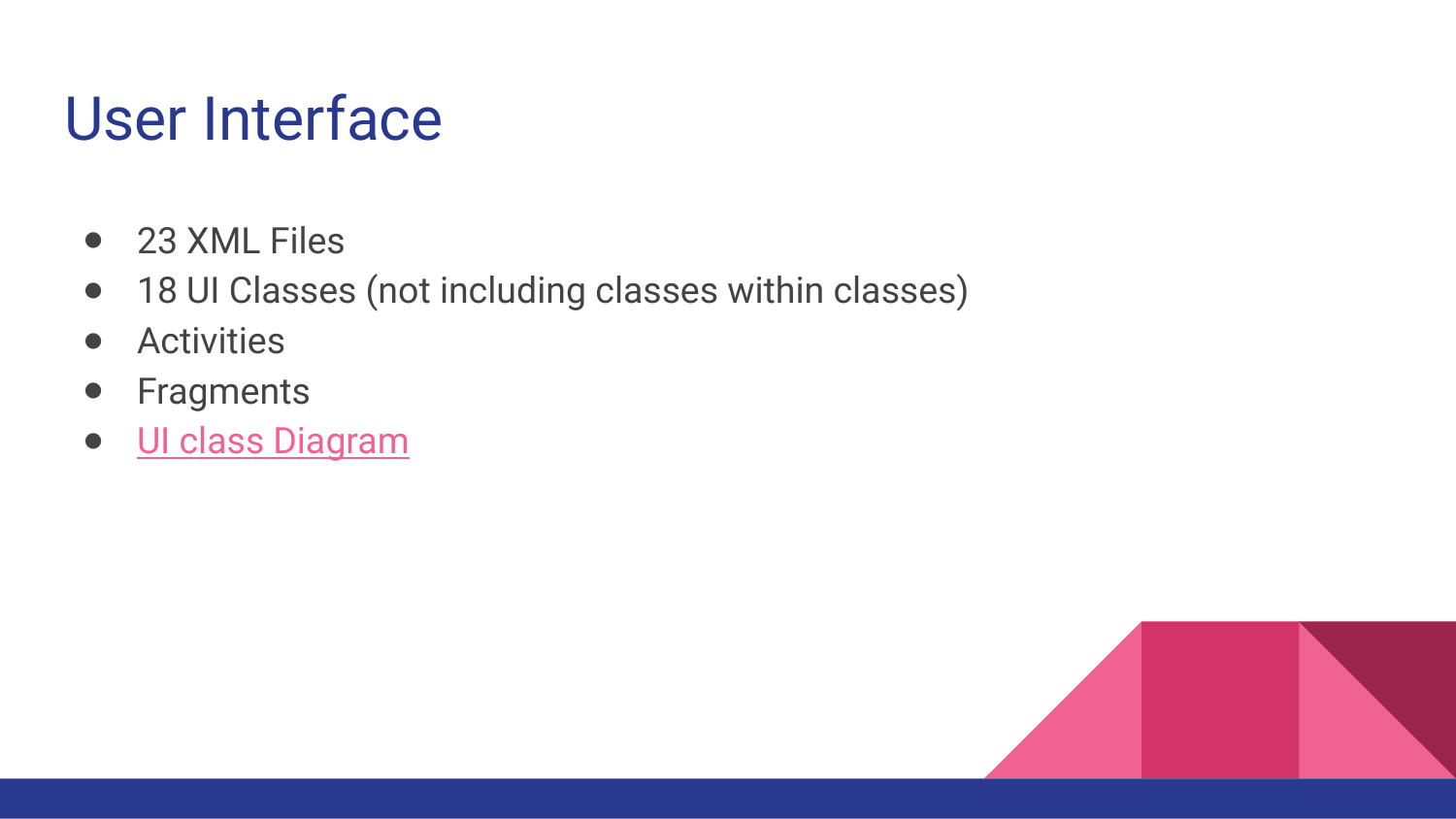

# User Interface
23 XML Files
18 UI Classes (not including classes within classes)
Activities
Fragments
UI class Diagram